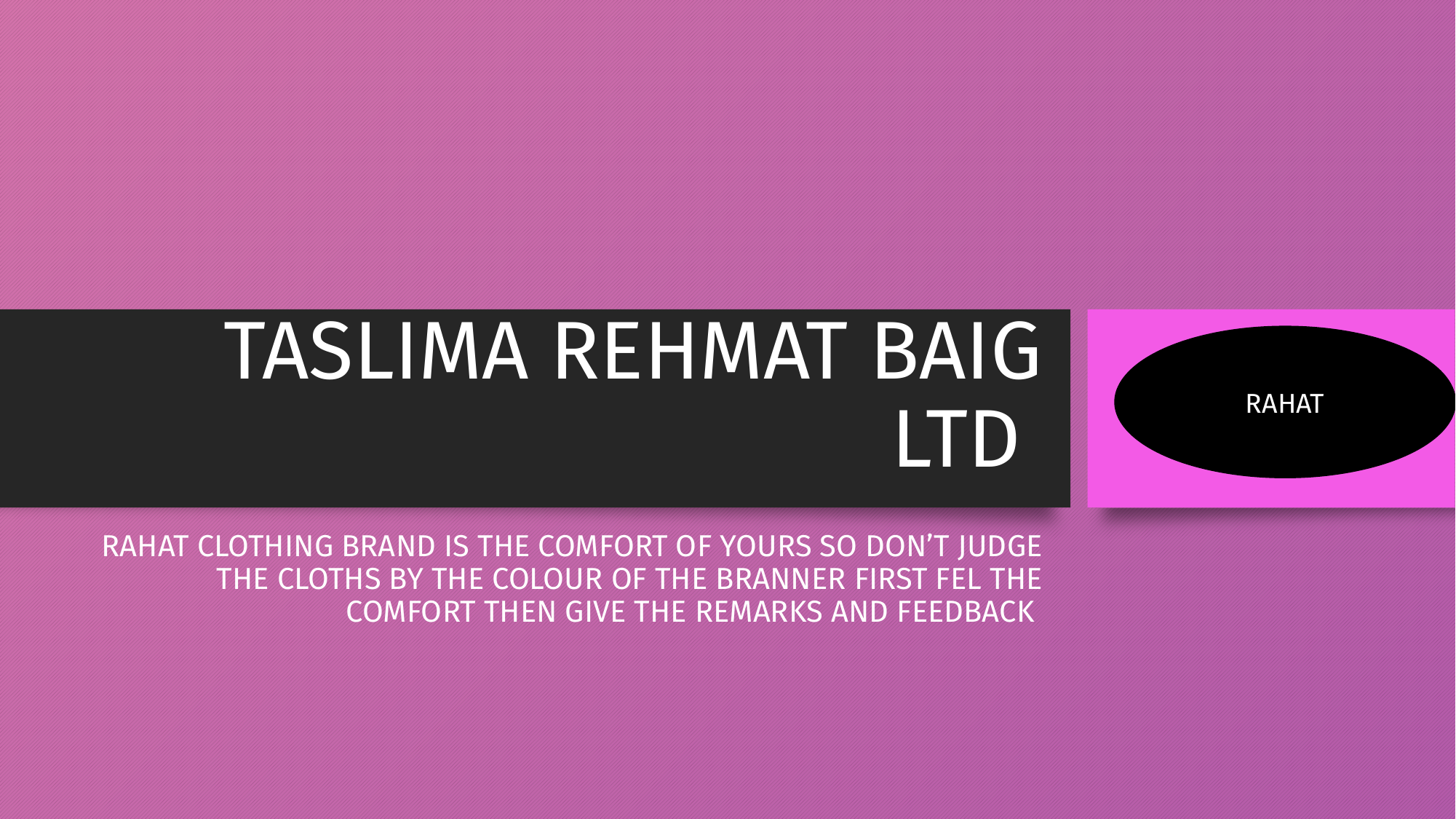

# TASLIMA REHMAT BAIG LTD
RAHAT
RAHAT CLOTHING BRAND IS THE COMFORT OF YOURS SO DON’T JUDGE THE CLOTHS BY THE COLOUR OF THE BRANNER FIRST FEL THE COMFORT THEN GIVE THE REMARKS AND FEEDBACK